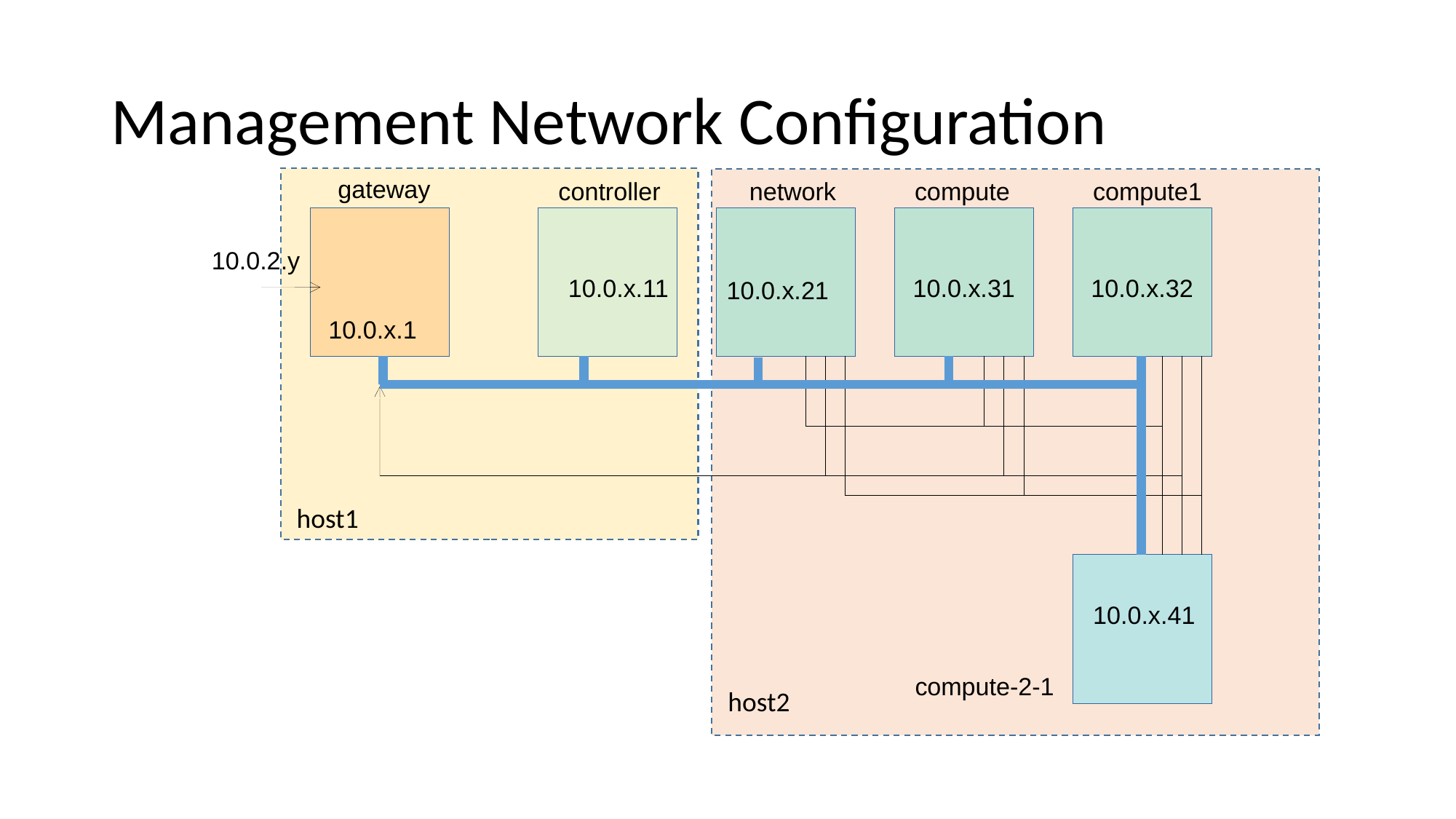

Management Network Configuration

gateway

controller
network
compute
compute1

10.0.2.y
10.0.x.11
10.0.x.31
10.0.x.32
10.0.x.21

10.0.x.1

host1

10.0.x.41
compute-2-1
host2